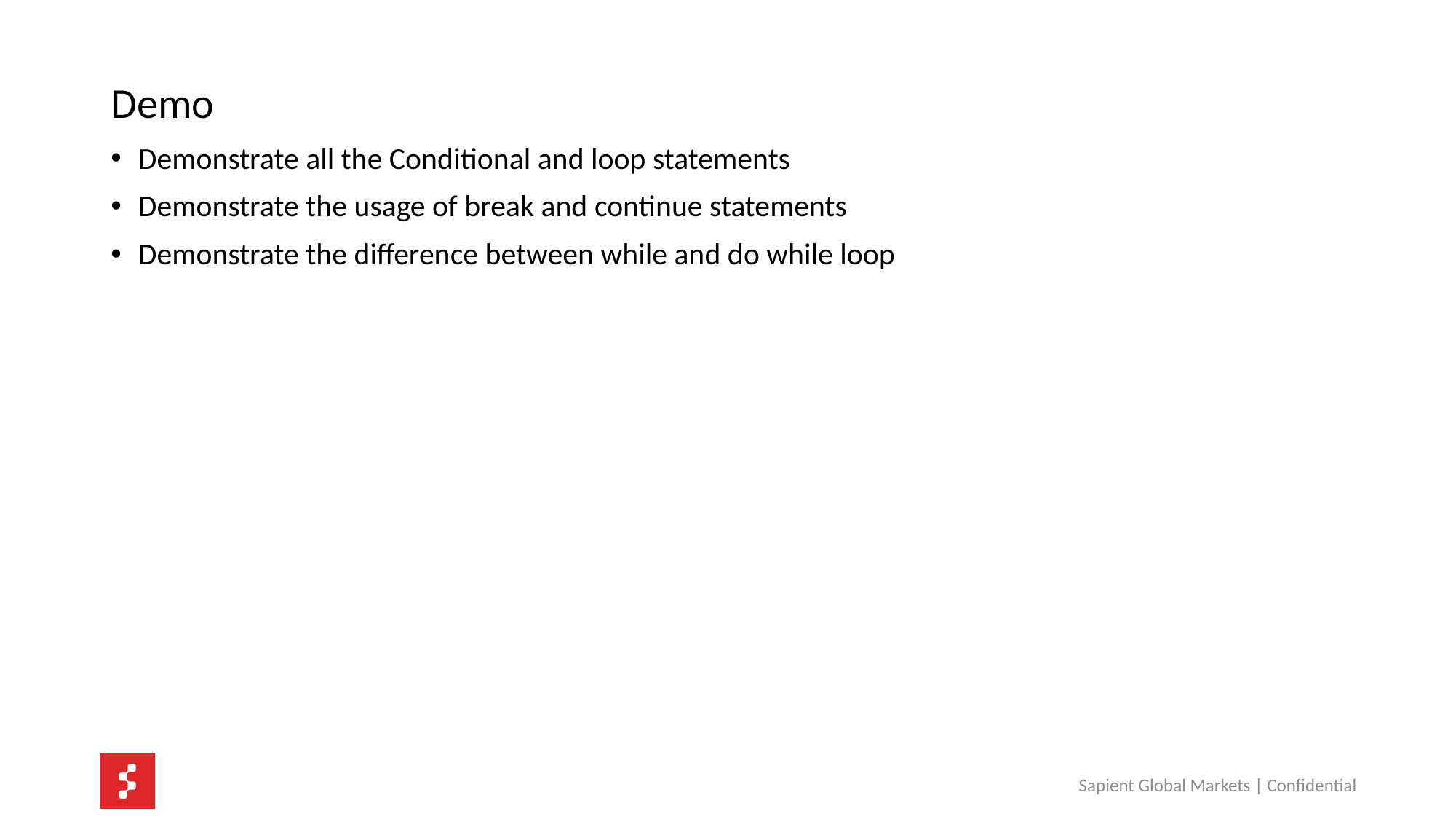

Demo
Demonstrate all the Conditional and loop statements
Demonstrate the usage of break and continue statements
Demonstrate the difference between while and do while loop

Sapient Global Markets | Confidential